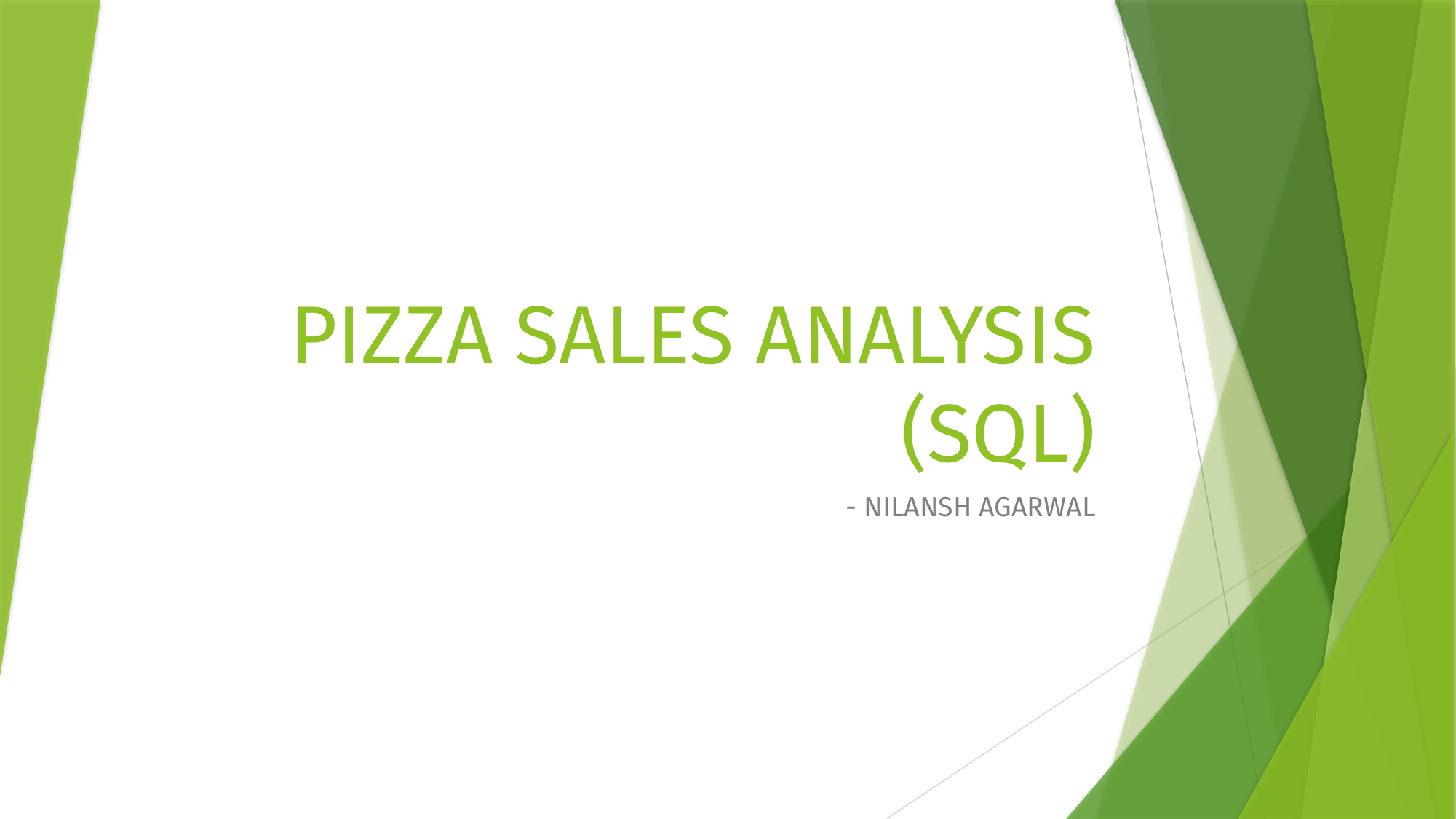

# PIZZA SALES ANALYSIS (SQL)
- NILANSH AGARWAL